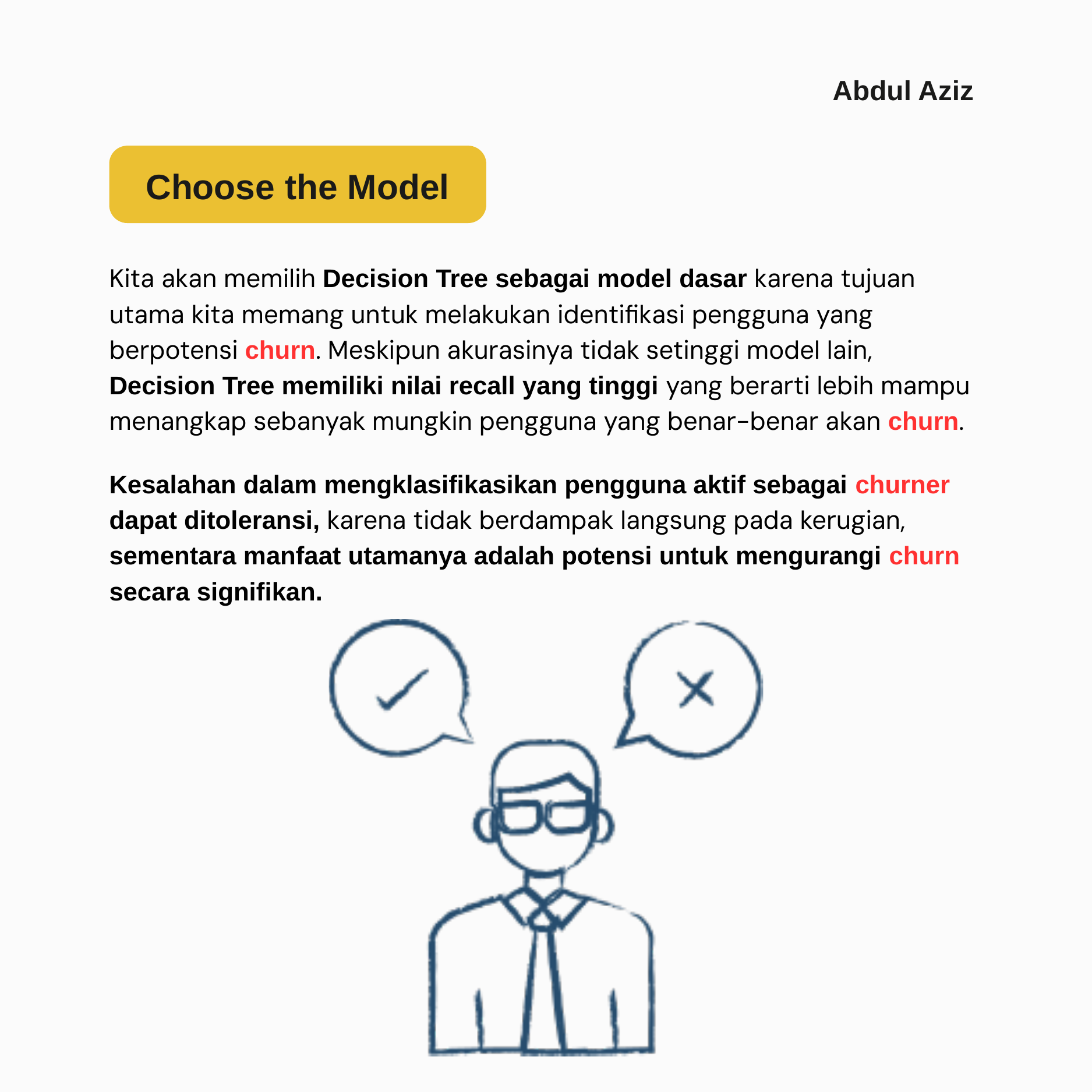

Abdul Aziz

Choose the Model
Kita akan memilih Decision Tree sebagai model dasar karena tujuan utama kita memang untuk melakukan identifikasi pengguna yang berpotensi churn. Meskipun akurasinya tidak setinggi model lain, Decision Tree memiliki nilai recall yang tinggi yang berarti lebih mampu menangkap sebanyak mungkin pengguna yang benar-benar akan churn.
Kesalahan dalam mengklasifikasikan pengguna aktif sebagai churner dapat ditoleransi, karena tidak berdampak langsung pada kerugian, sementara manfaat utamanya adalah potensi untuk mengurangi churn secara signifikan.